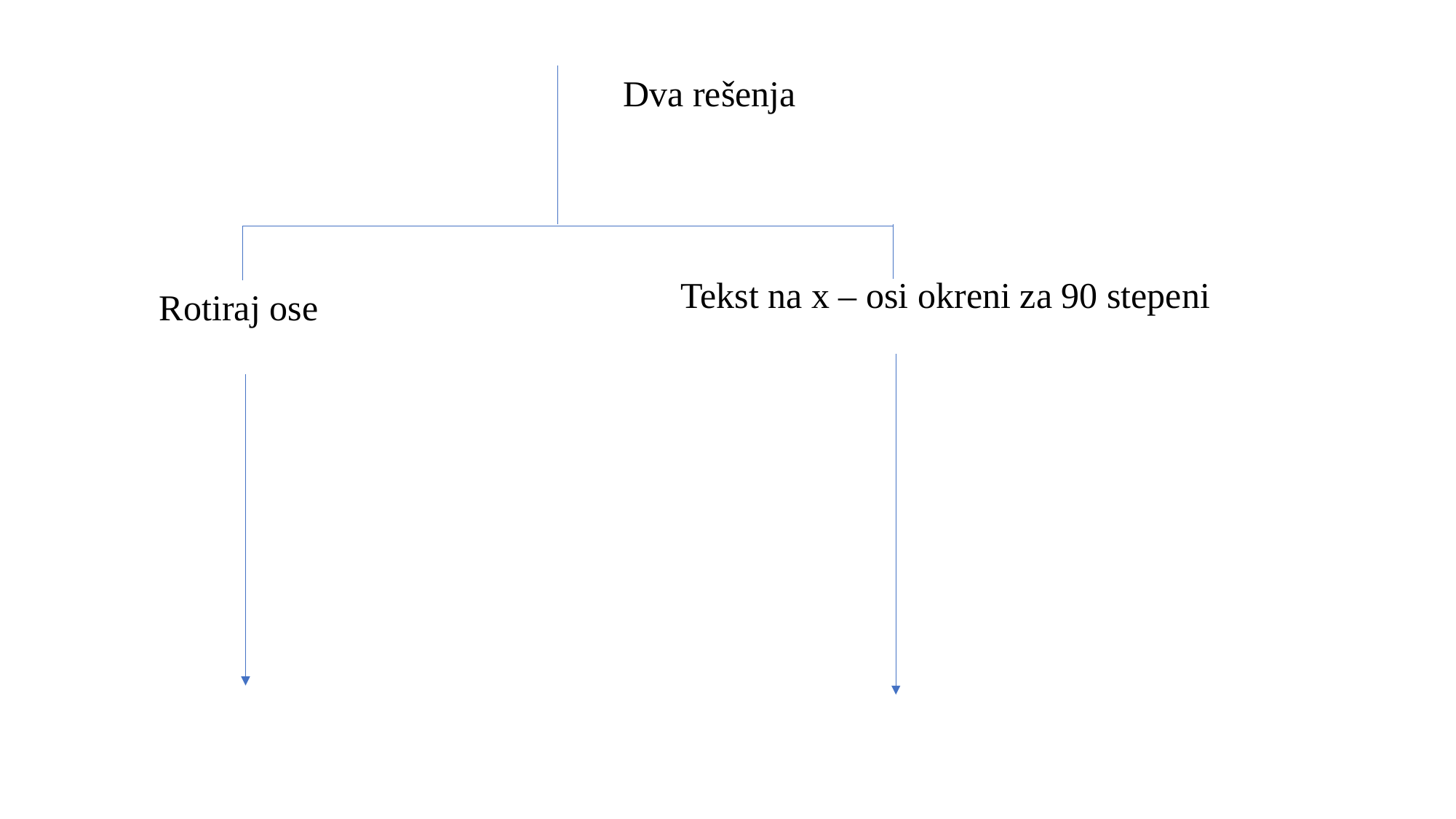

Dva rešenja
Tekst na x – osi okreni za 90 stepeni
Rotiraj ose